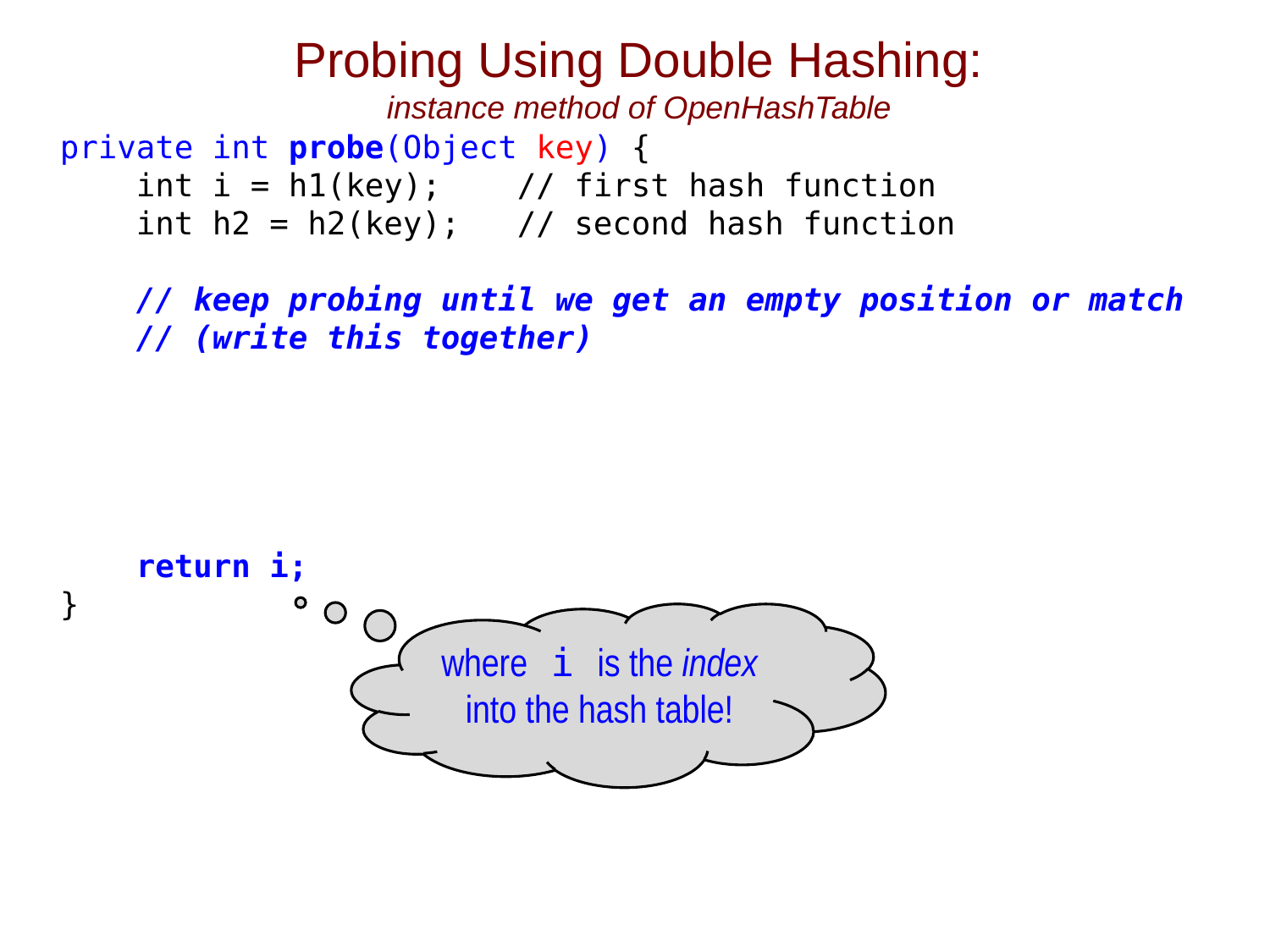

# Probing Using Double Hashing: instance method of OpenHashTable
private int probe(Object key) {
    int i = h1(key);    // first hash function
    int h2 = h2(key);   // second hash function

    // keep probing until we get an empty position or match
    // (write this together)

    while (table[i] != null && !key.equals(table[i].key)) {
        i = (i + h2) % table.length;
    }

    return i;
}
where i is the index into the hash table!